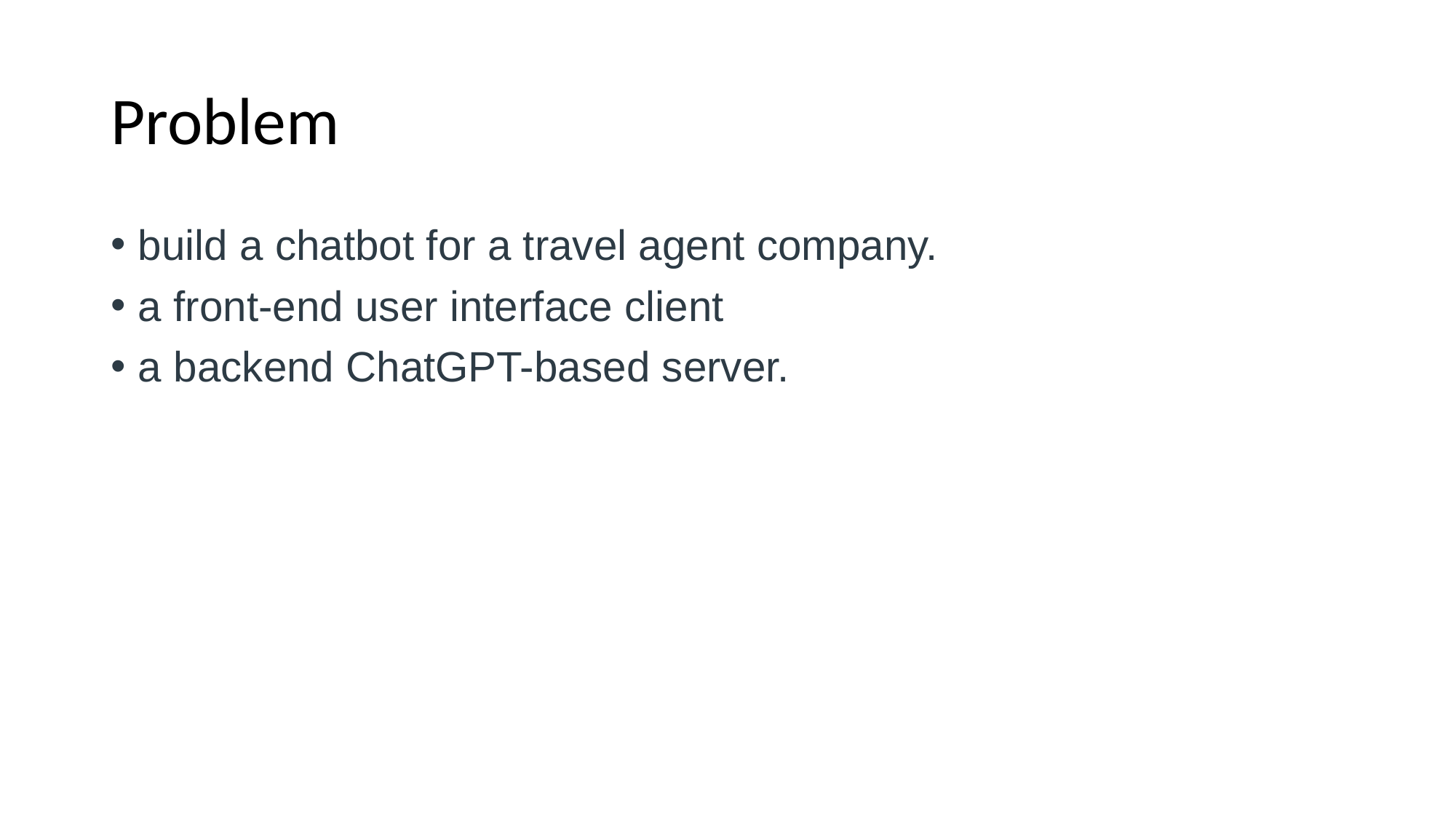

# Problem
build a chatbot for a travel agent company.
a front-end user interface client
a backend ChatGPT-based server.